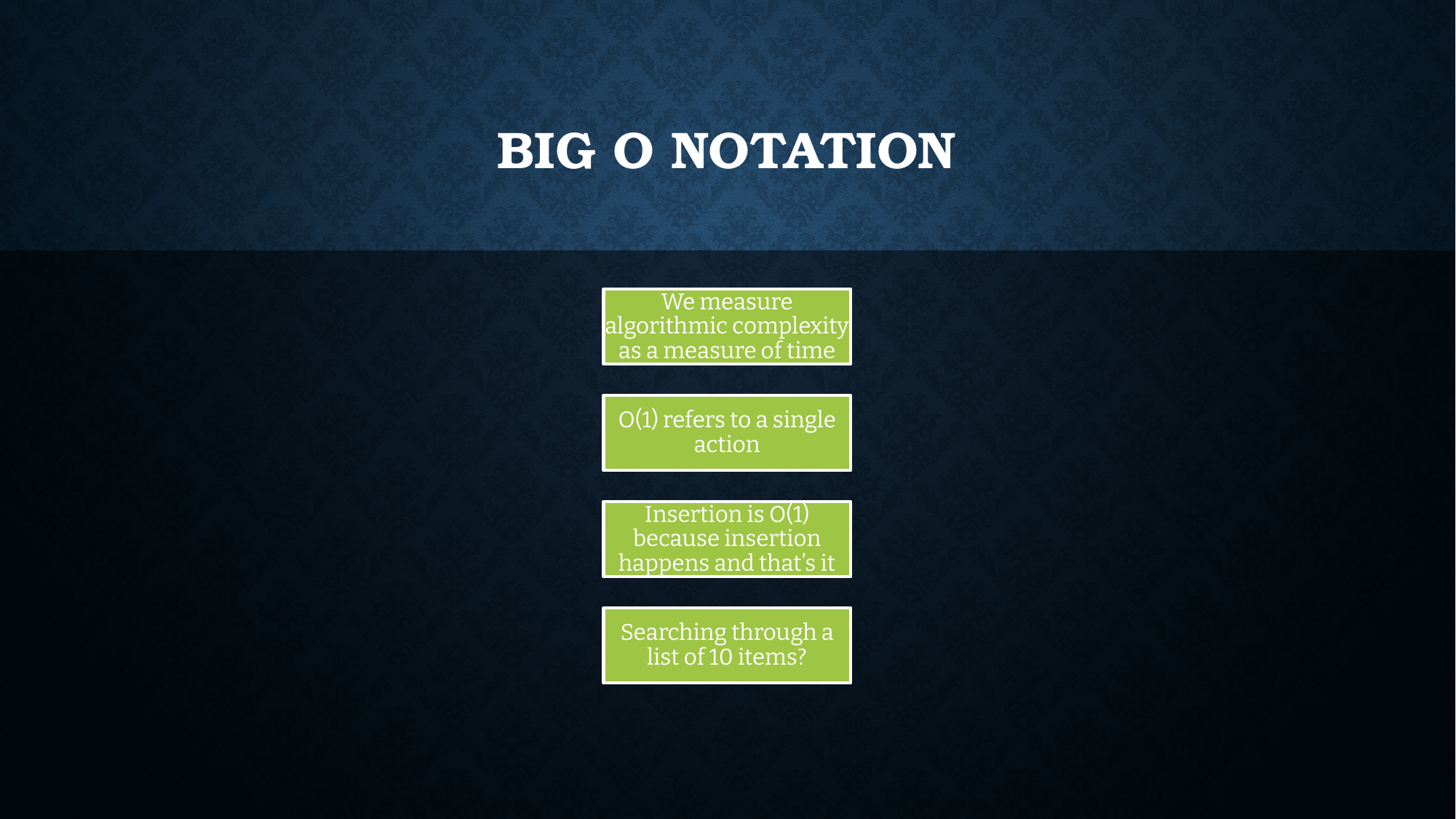

# Big o notation

We measure algorithmic complexity as a measure of time
O(1) refers to a single action
Insertion is O(1) because insertion happens and that’s it
Searching through a list of 10 items?